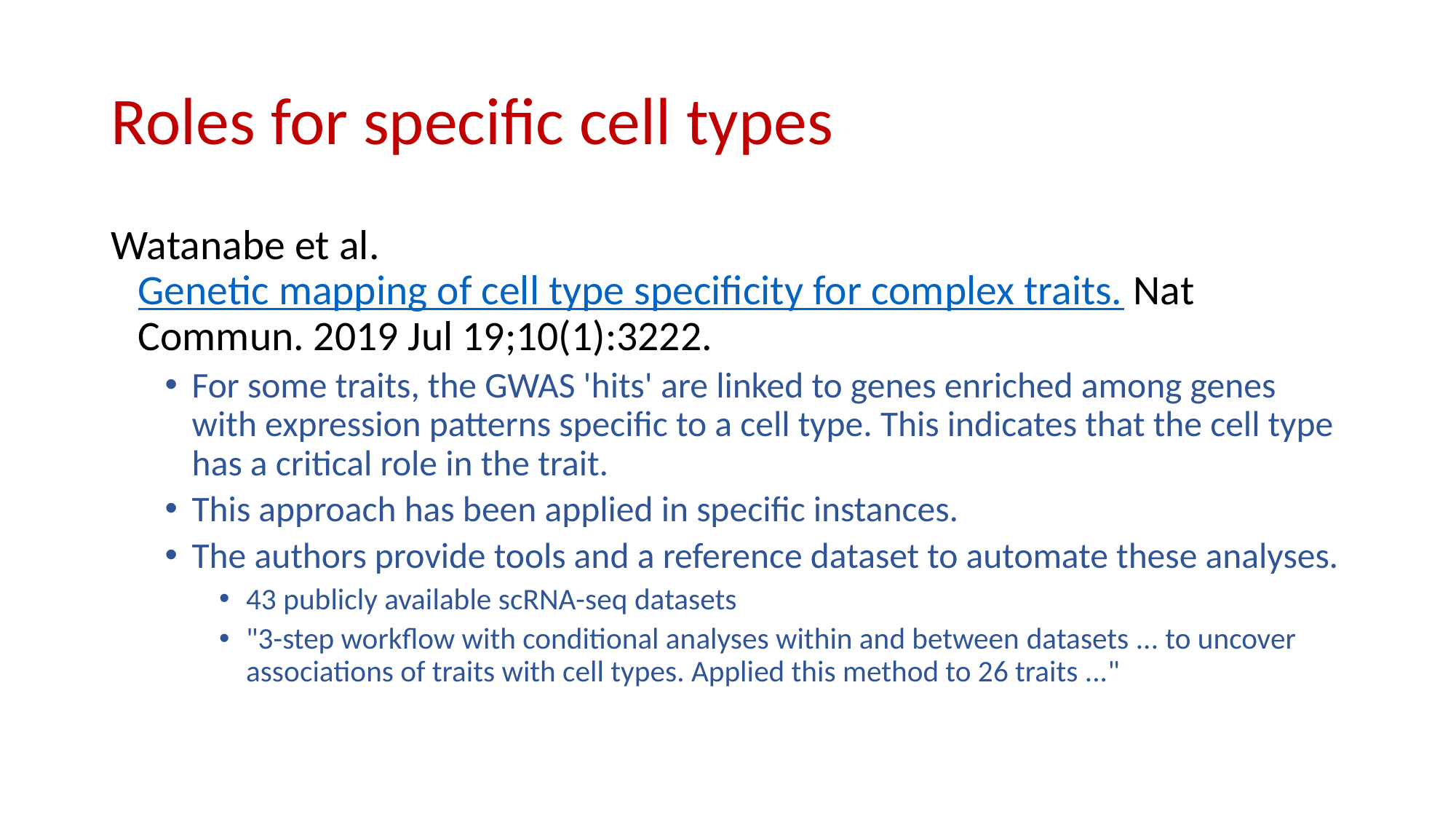

# Roles for specific cell types
Watanabe et al. Genetic mapping of cell type specificity for complex traits. Nat Commun. 2019 Jul 19;10(1):3222.
For some traits, the GWAS 'hits' are linked to genes enriched among genes with expression patterns specific to a cell type. This indicates that the cell type has a critical role in the trait.
This approach has been applied in specific instances.
The authors provide tools and a reference dataset to automate these analyses.
43 publicly available scRNA-seq datasets
"3-step workflow with conditional analyses within and between datasets ... to uncover associations of traits with cell types. Applied this method to 26 traits ..."